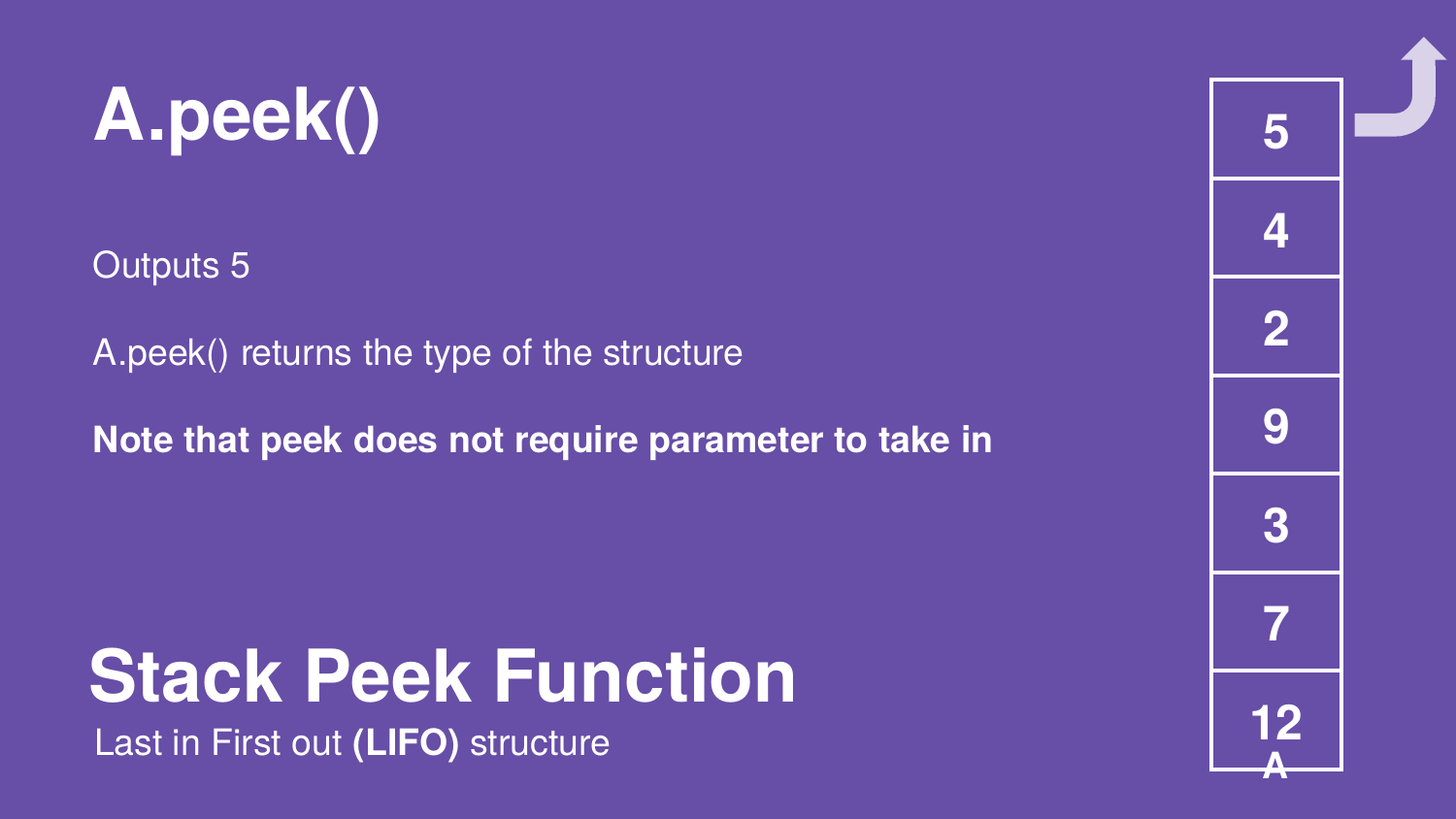

A.peek()

Outputs 5

A.peek() returns the type of the structure

Note that peek does not require parameter to take in

| 5 |
| --- |
| 4 |
| 2 |
| 9 |
| 3 |
| 7 |
| 12 |
Stack Peek Function
Last in First out (LIFO) structure
A